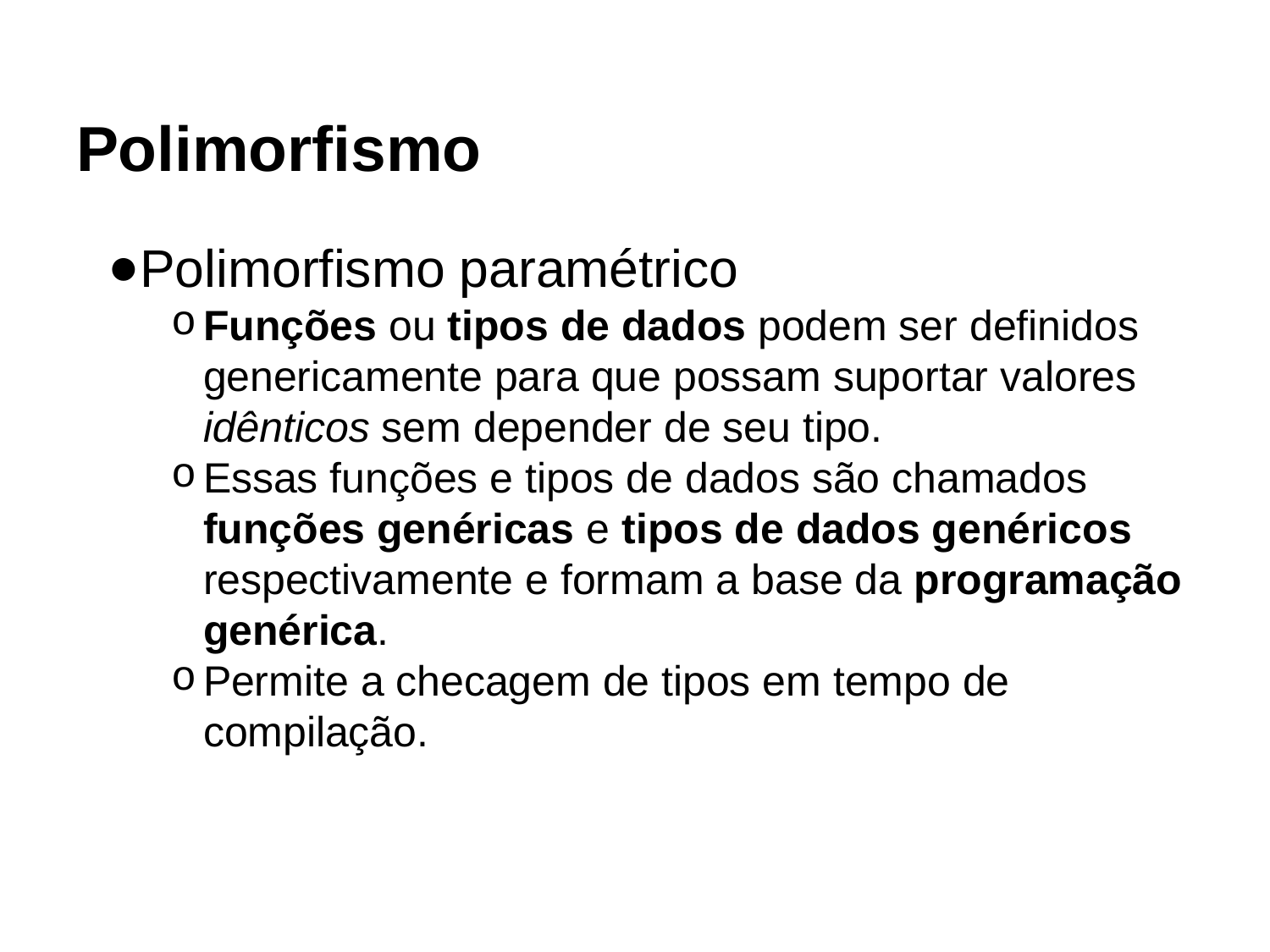

# Polimorfismo
Polimorfismo paramétrico
Funções ou tipos de dados podem ser definidos genericamente para que possam suportar valores idênticos sem depender de seu tipo.
Essas funções e tipos de dados são chamados funções genéricas e tipos de dados genéricos respectivamente e formam a base da programação genérica.
Permite a checagem de tipos em tempo de compilação.